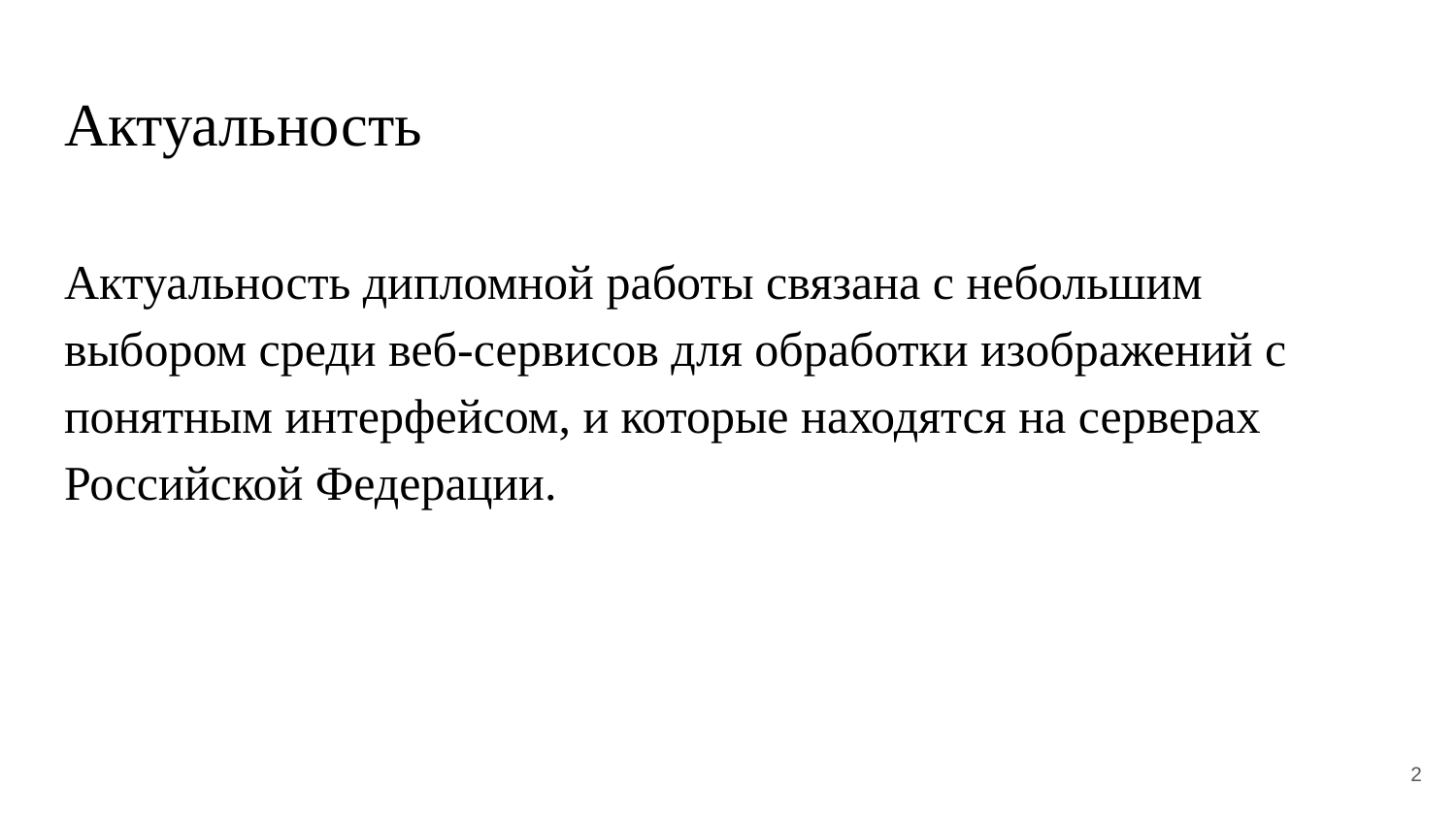

# Актуальность
Актуальность дипломной работы связана с небольшим выбором среди веб-сервисов для обработки изображений с понятным интерфейсом, и которые находятся на серверах Российской Федерации.

2